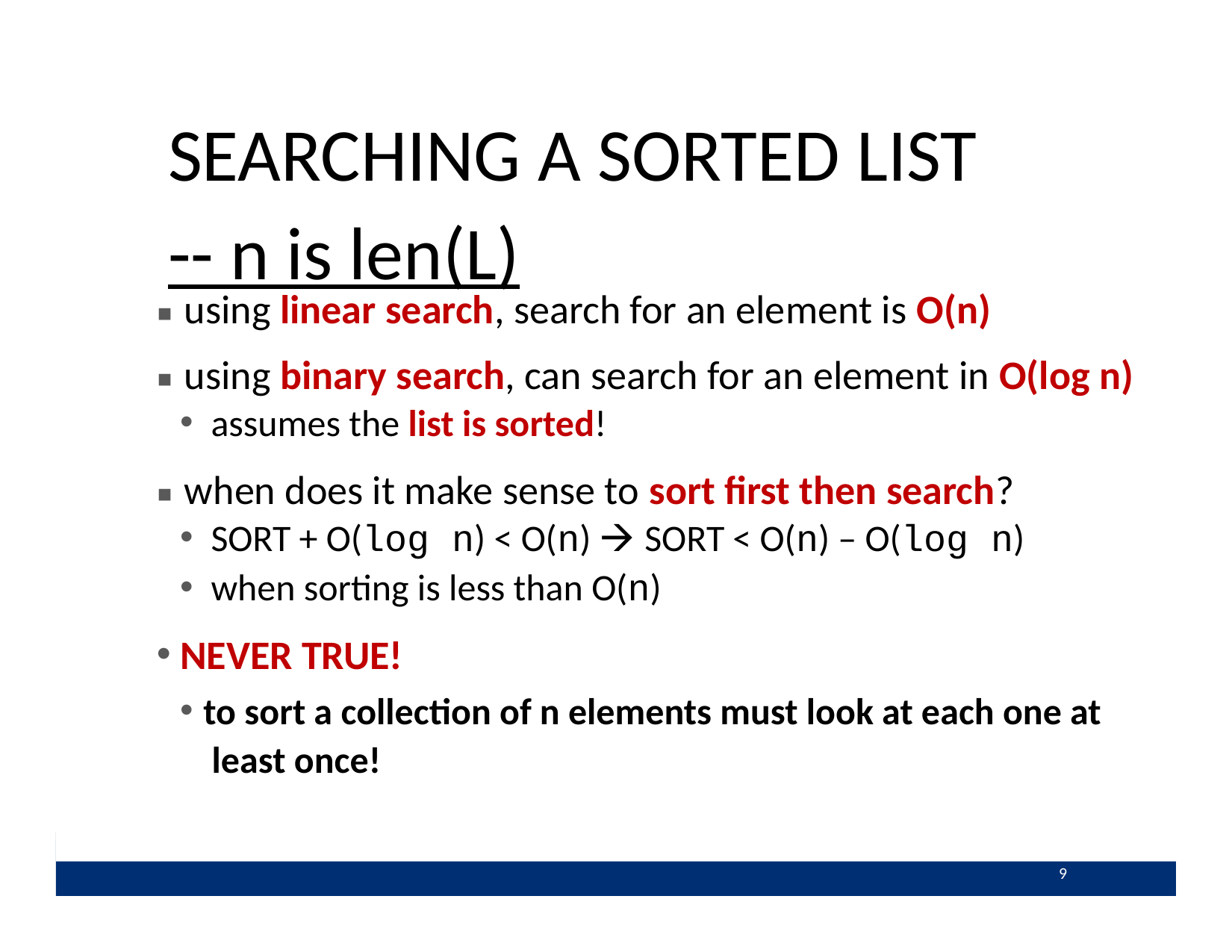

# SEARCHING A SORTED LIST
-- n is len(L)
using linear search, search for an element is O(n)
using binary search, can search for an element in O(log n)
assumes the list is sorted!
when does it make sense to sort ﬁrst then search?
SORT + O(log n) < O(n) 🡪 SORT < O(n) – O(log n)
when sorting is less than O(n)
NEVER TRUE!
to sort a collection of n elements must look at each one at  least once!
9